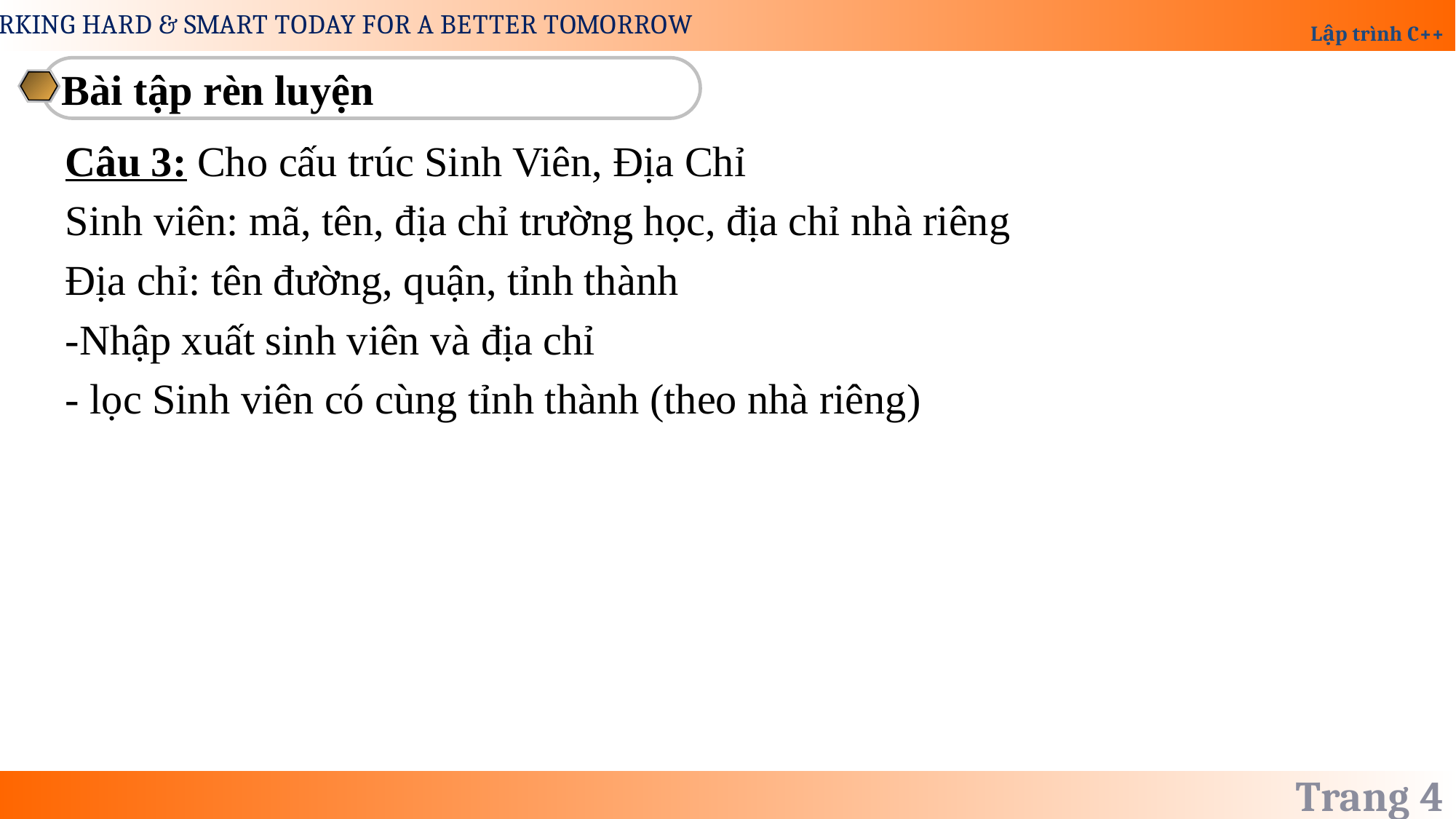

Bài tập rèn luyện

Câu 3: Cho cấu trúc Sinh Viên, Địa Chỉ
Sinh viên: mã, tên, địa chỉ trường học, địa chỉ nhà riêng
Địa chỉ: tên đường, quận, tỉnh thành
-Nhập xuất sinh viên và địa chỉ
- lọc Sinh viên có cùng tỉnh thành (theo nhà riêng)
Trang 4